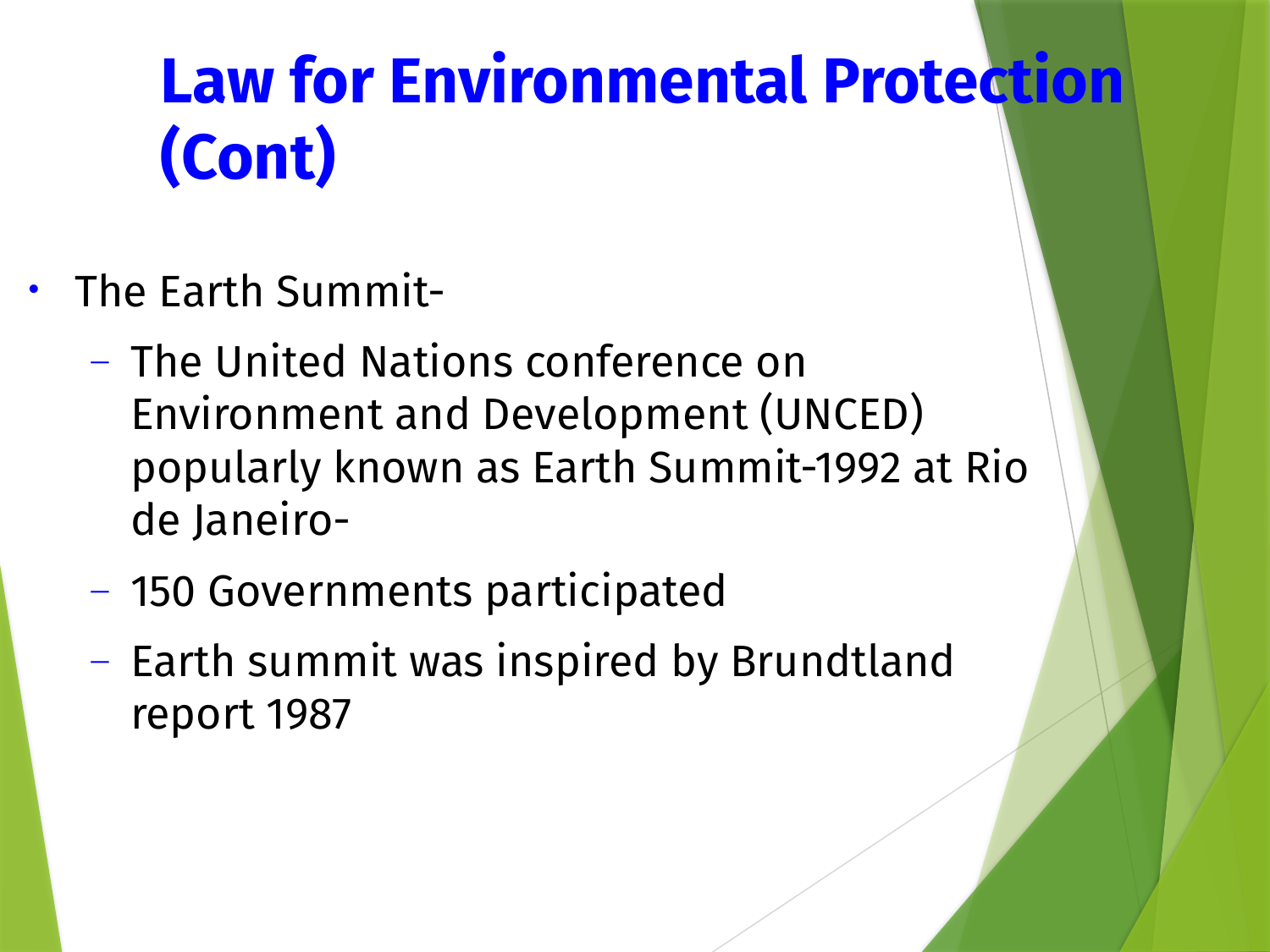

Law for Environmental Protection (Cont)
The Earth Summit-
The United Nations conference on Environment and Development (UNCED) popularly known as Earth Summit-1992 at Rio de Janeiro-
150 Governments participated
Earth summit was inspired by Brundtland report 1987